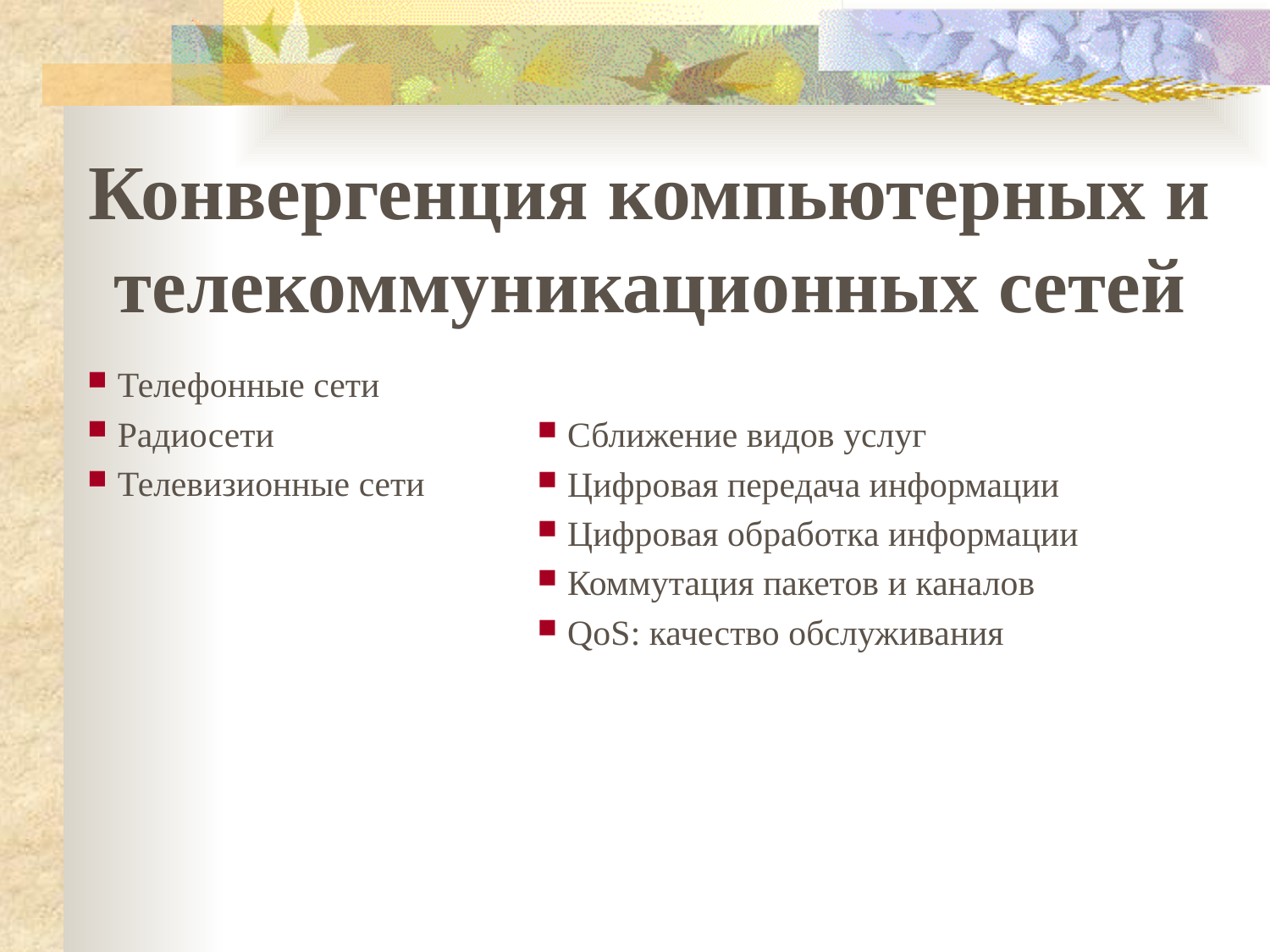

Конвергенция компьютерных и телекоммуникационных сетей
Телефонные сети
Радиосети
Телевизионные сети
Сближение видов услуг
Цифровая передача информации
Цифровая обработка информации
Коммутация пакетов и каналов
QoS: качество обслуживания